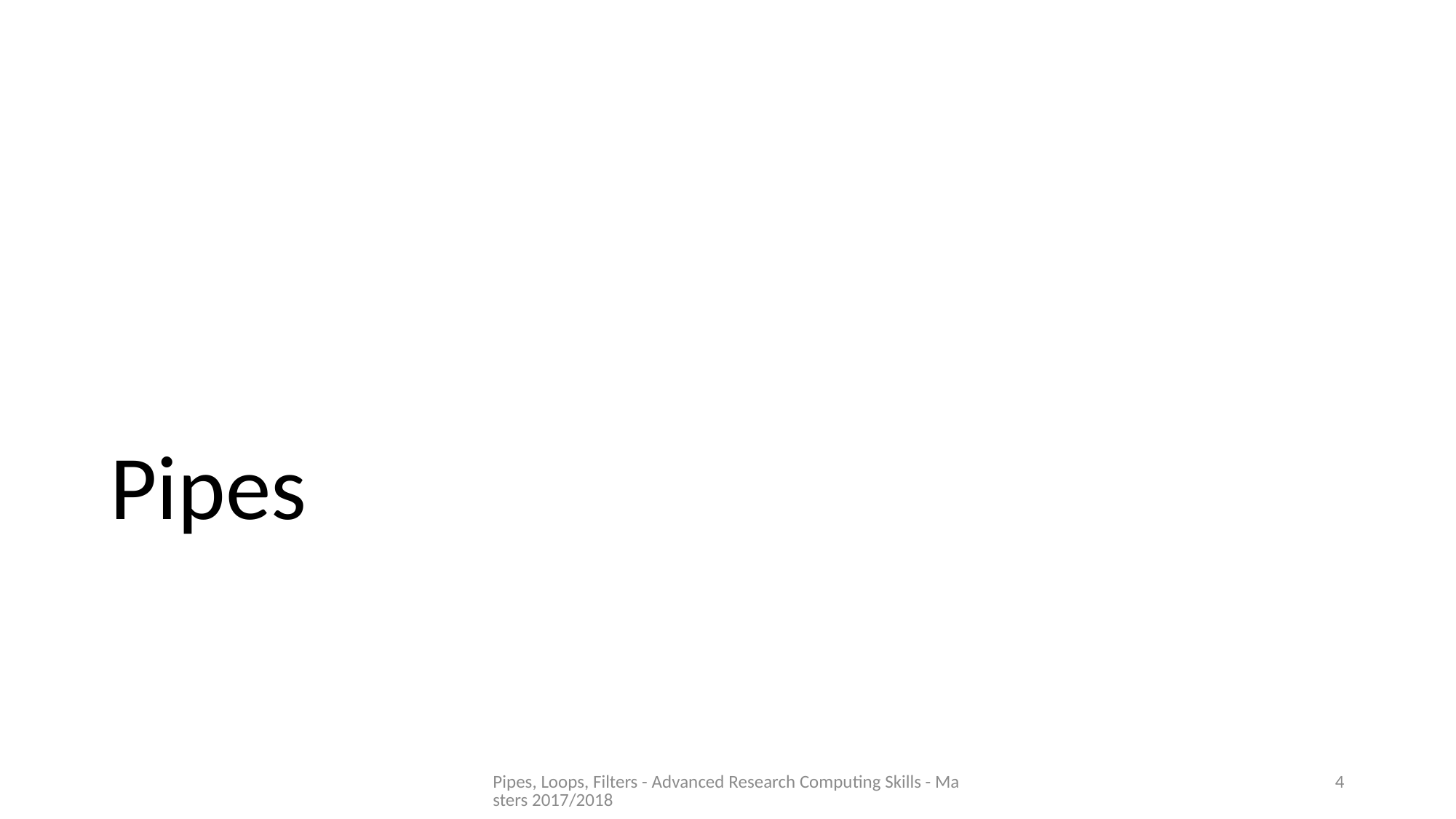

# Pipes

Pipes, Loops, Filters - Advanced Research Computing Skills - Masters 2017/2018
4